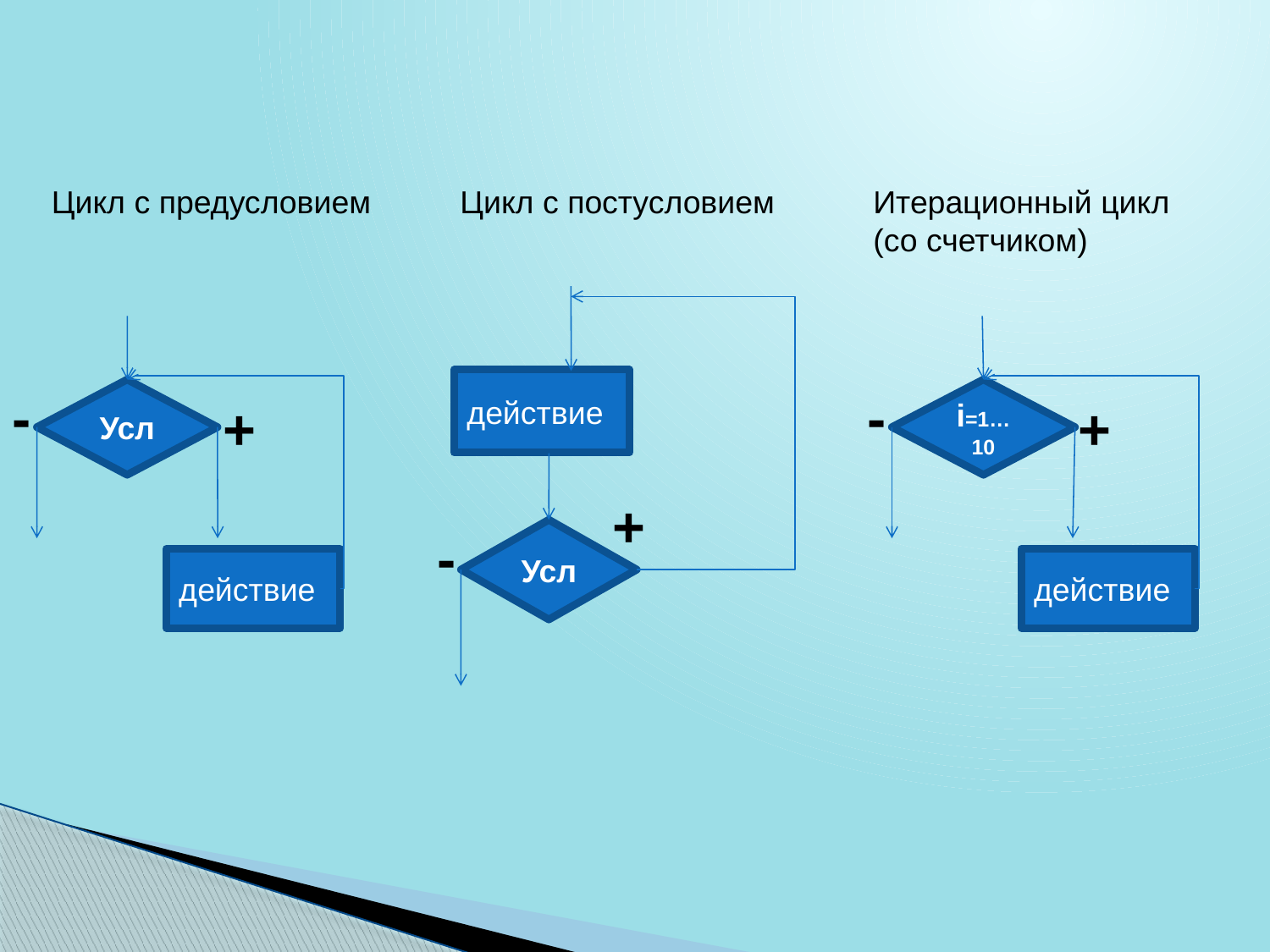

Цикл с предусловием
Цикл с постусловием
Итерационный цикл
(со счетчиком)
действие
+
-
Усл
-
Усл
+
действие
-
i=1…10
+
действие